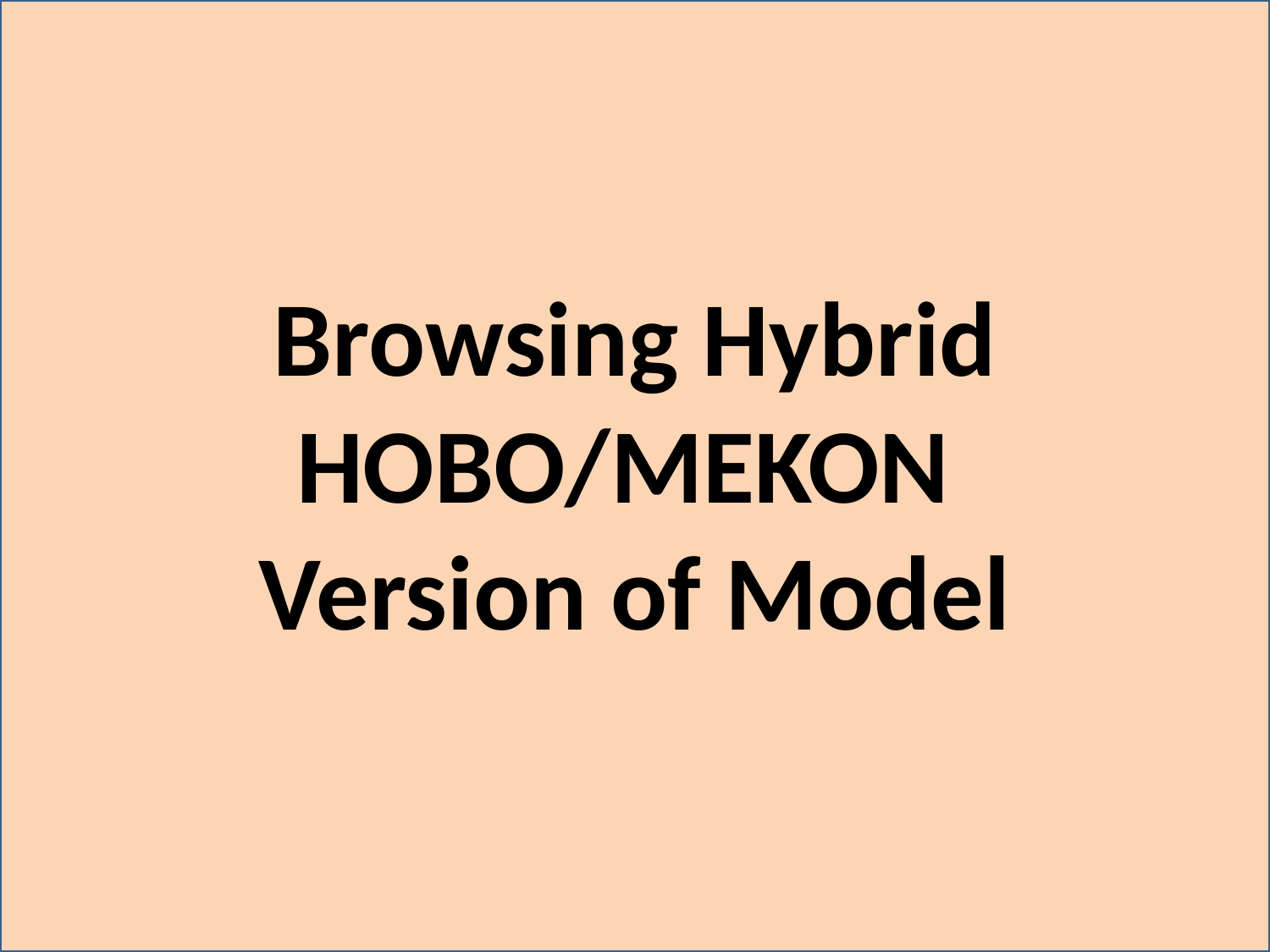

# Browsing Hybrid HOBO/MEKON Version of Model